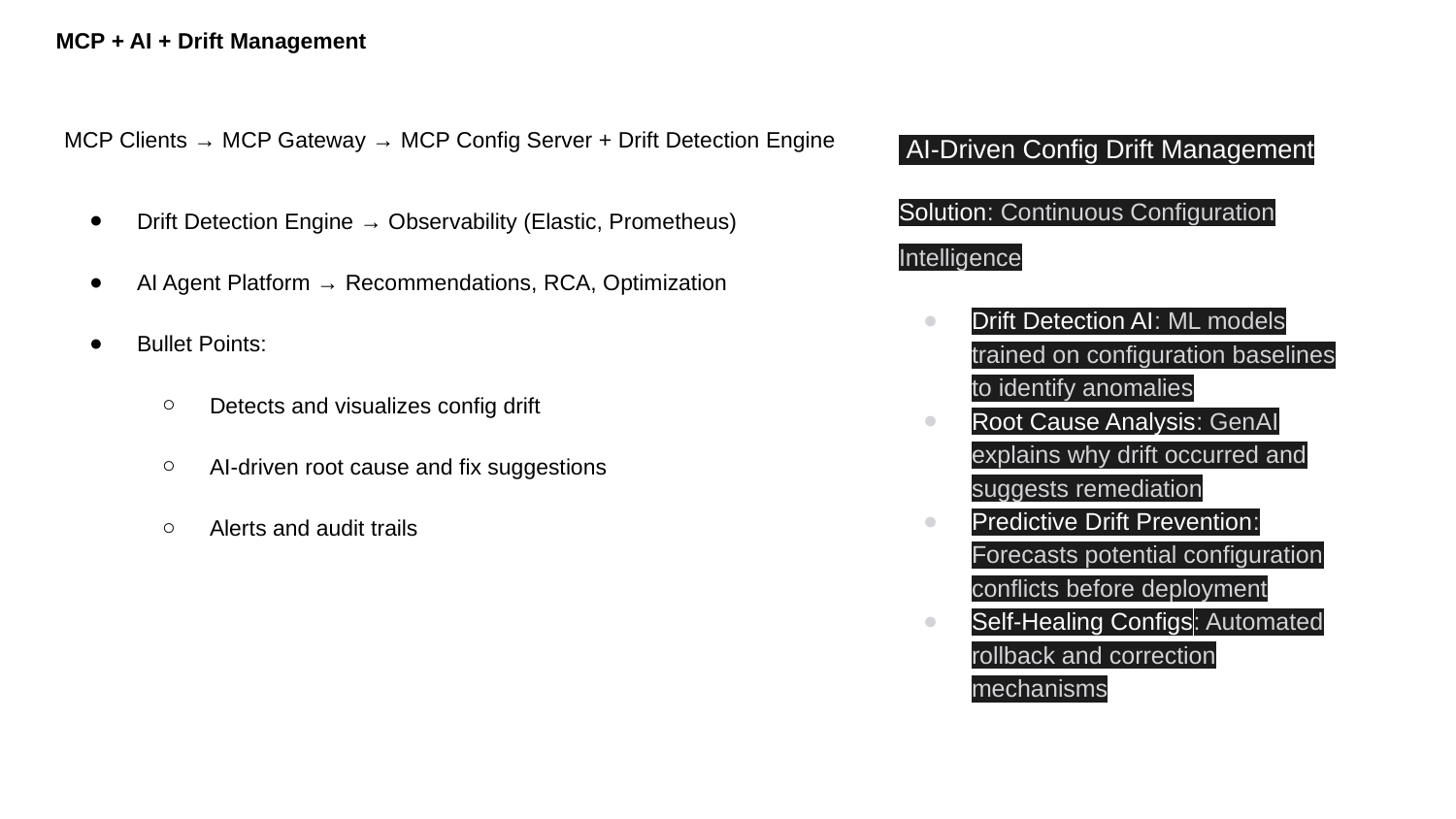

# MCP + AI + Drift Management
 AI-Driven Config Drift Management
Solution: Continuous Configuration Intelligence
Drift Detection AI: ML models trained on configuration baselines to identify anomalies
Root Cause Analysis: GenAI explains why drift occurred and suggests remediation
Predictive Drift Prevention: Forecasts potential configuration conflicts before deployment
Self-Healing Configs: Automated rollback and correction mechanisms
MCP Clients → MCP Gateway → MCP Config Server + Drift Detection Engine
Drift Detection Engine → Observability (Elastic, Prometheus)
AI Agent Platform → Recommendations, RCA, Optimization
Bullet Points:
Detects and visualizes config drift
AI-driven root cause and fix suggestions
Alerts and audit trails